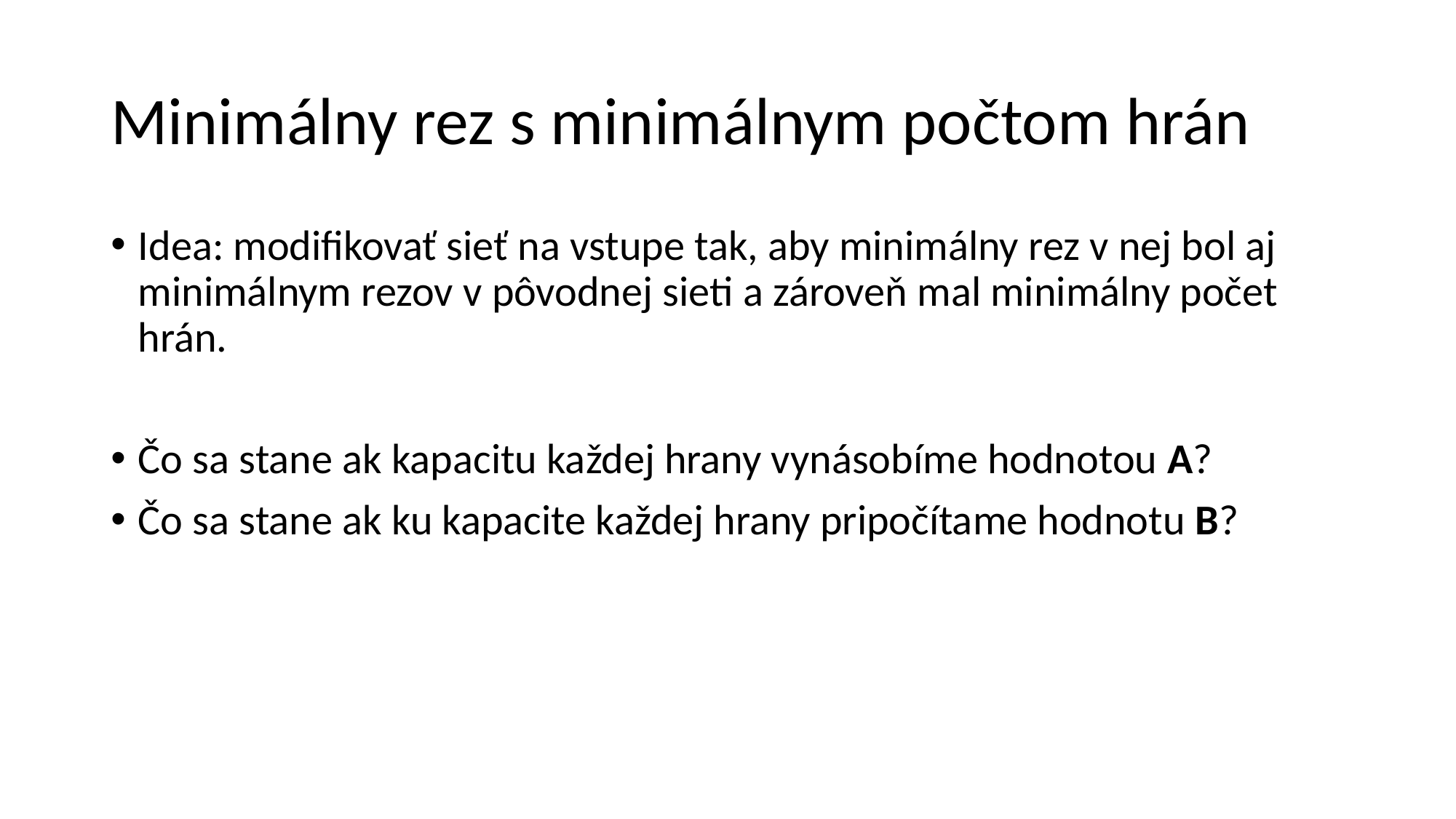

# Minimálny rez s minimálnym počtom hrán
Idea: modifikovať sieť na vstupe tak, aby minimálny rez v nej bol aj minimálnym rezov v pôvodnej sieti a zároveň mal minimálny počet hrán.

Čo sa stane ak kapacitu každej hrany vynásobíme hodnotou A?
Čo sa stane ak ku kapacite každej hrany pripočítame hodnotu B?